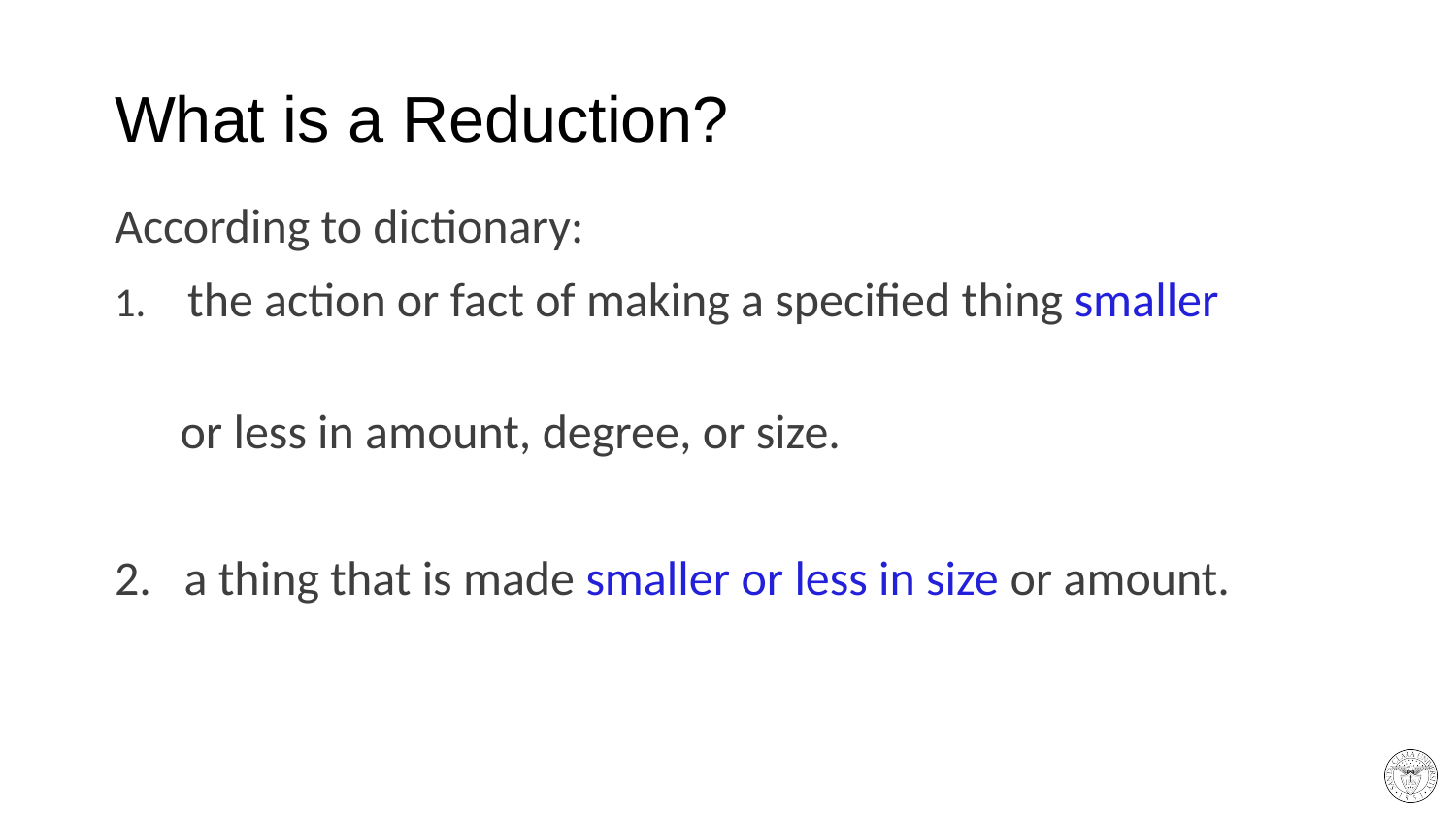

# What is a Reduction?
According to dictionary:
the action or fact of making a specified thing smaller
      or less in amount, degree, or size.

2.   a thing that is made smaller or less in size or amount.